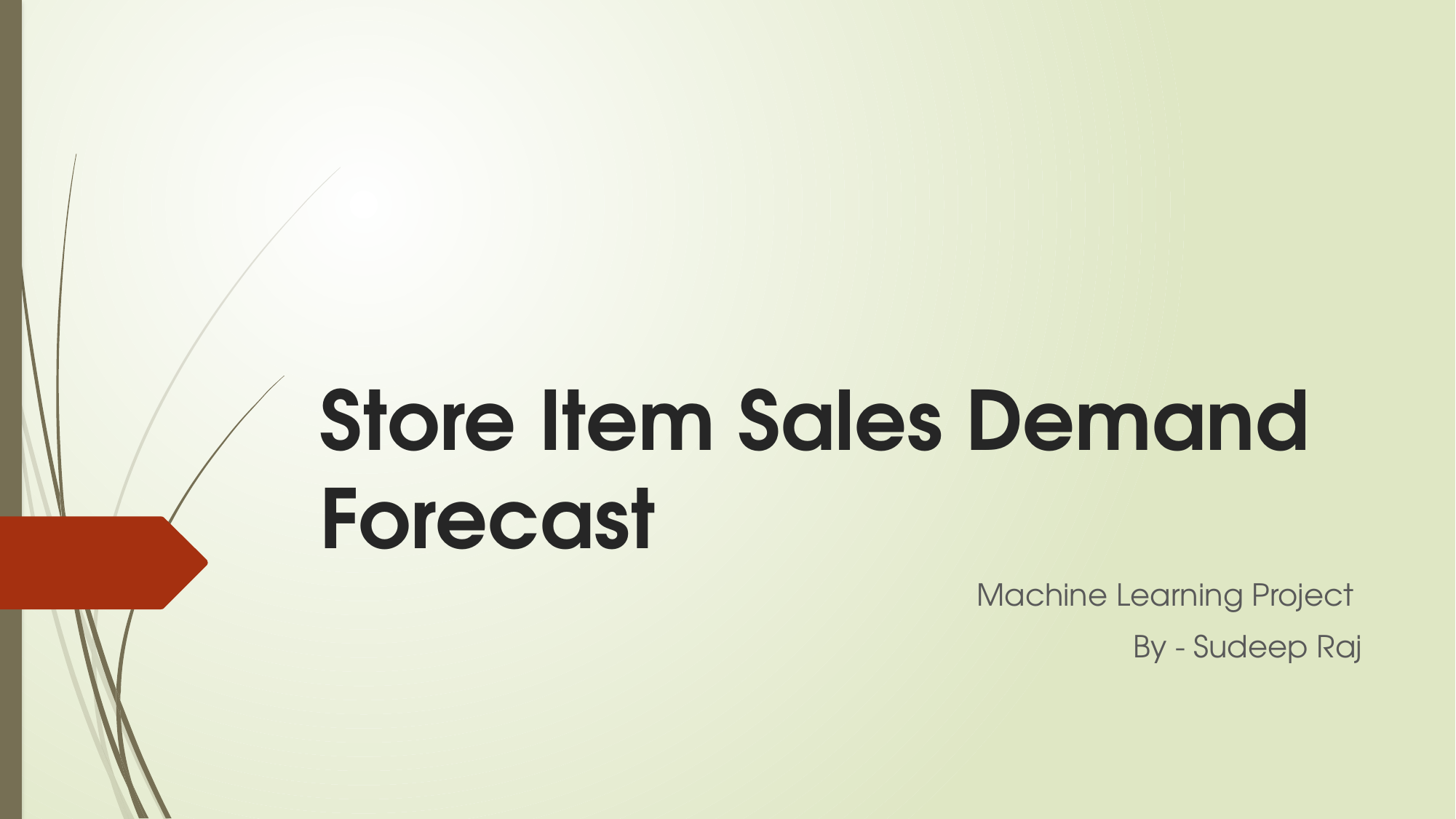

# Store Item Sales Demand Forecast
Machine Learning Project
By - Sudeep Raj